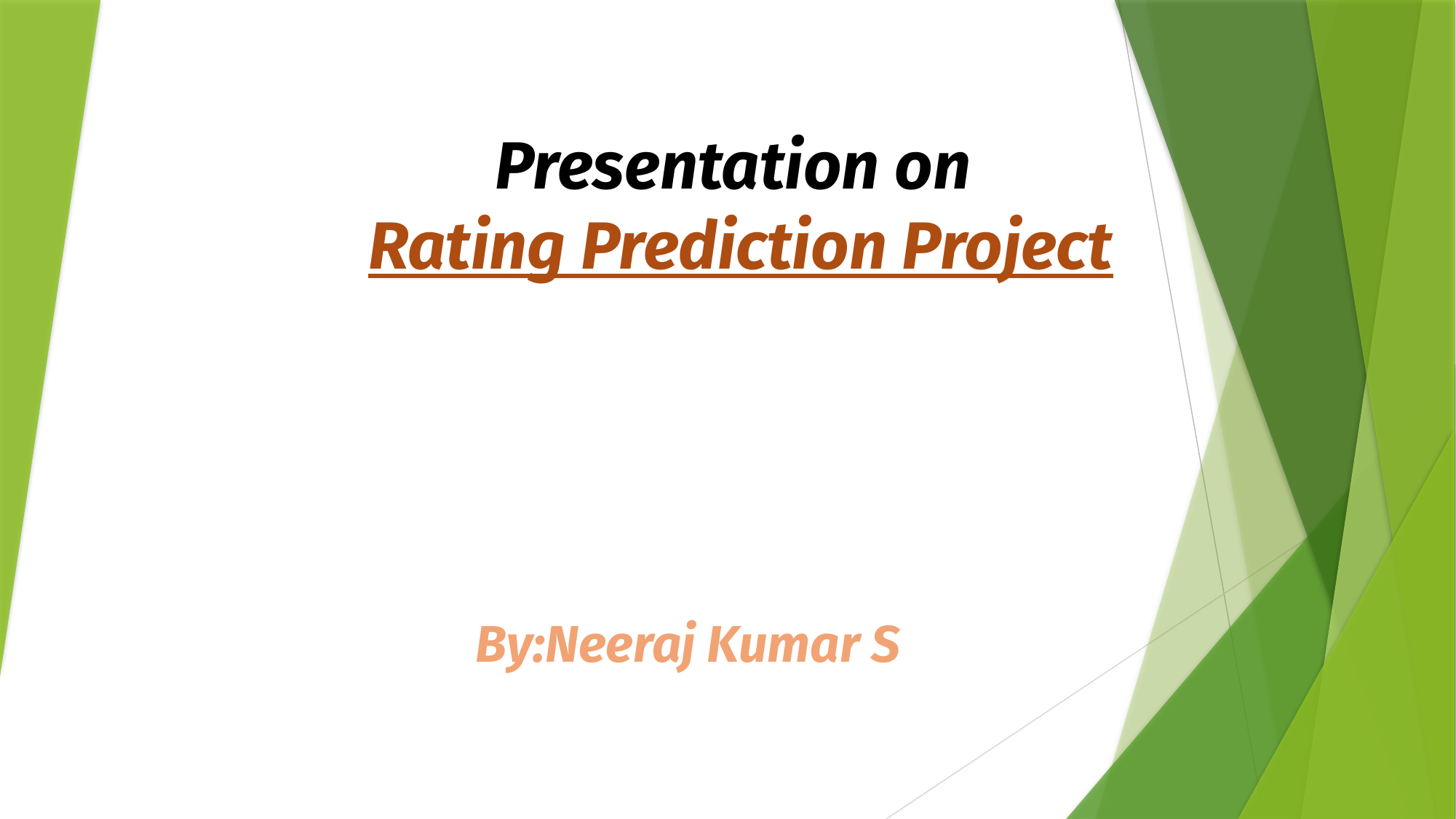

Presentation on
Rating Prediction Project
By:Neeraj Kumar S